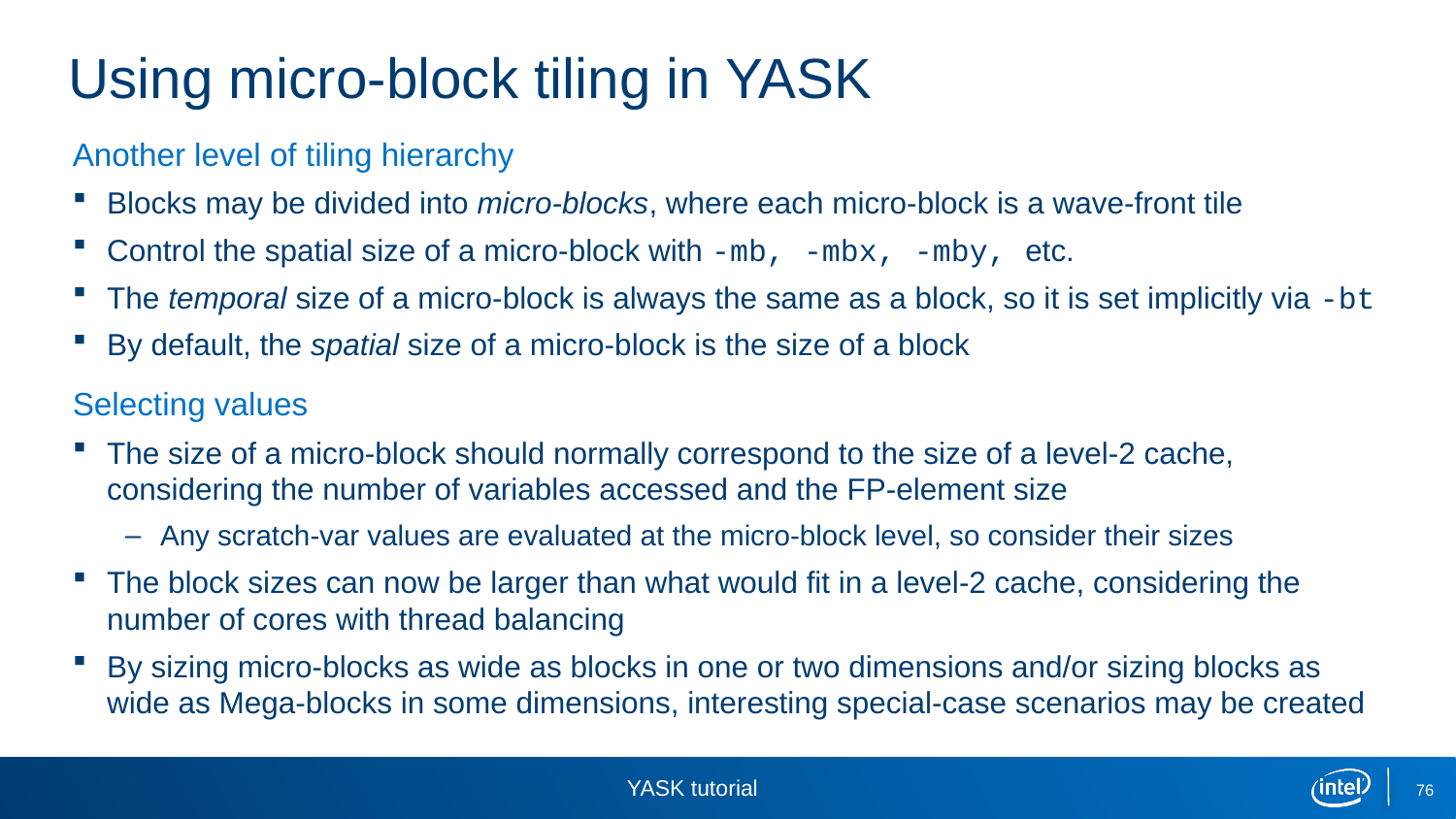

# Using micro-block tiling in YASK
Another level of tiling hierarchy
Blocks may be divided into micro-blocks, where each micro-block is a wave-front tile
Control the spatial size of a micro-block with -mb, -mbx, -mby, etc.
The temporal size of a micro-block is always the same as a block, so it is set implicitly via -bt
By default, the spatial size of a micro-block is the size of a block
Selecting values
The size of a micro-block should normally correspond to the size of a level-2 cache, considering the number of variables accessed and the FP-element size
Any scratch-var values are evaluated at the micro-block level, so consider their sizes
The block sizes can now be larger than what would fit in a level-2 cache, considering the number of cores with thread balancing
By sizing micro-blocks as wide as blocks in one or two dimensions and/or sizing blocks as wide as Mega-blocks in some dimensions, interesting special-case scenarios may be created

YASK tutorial
76